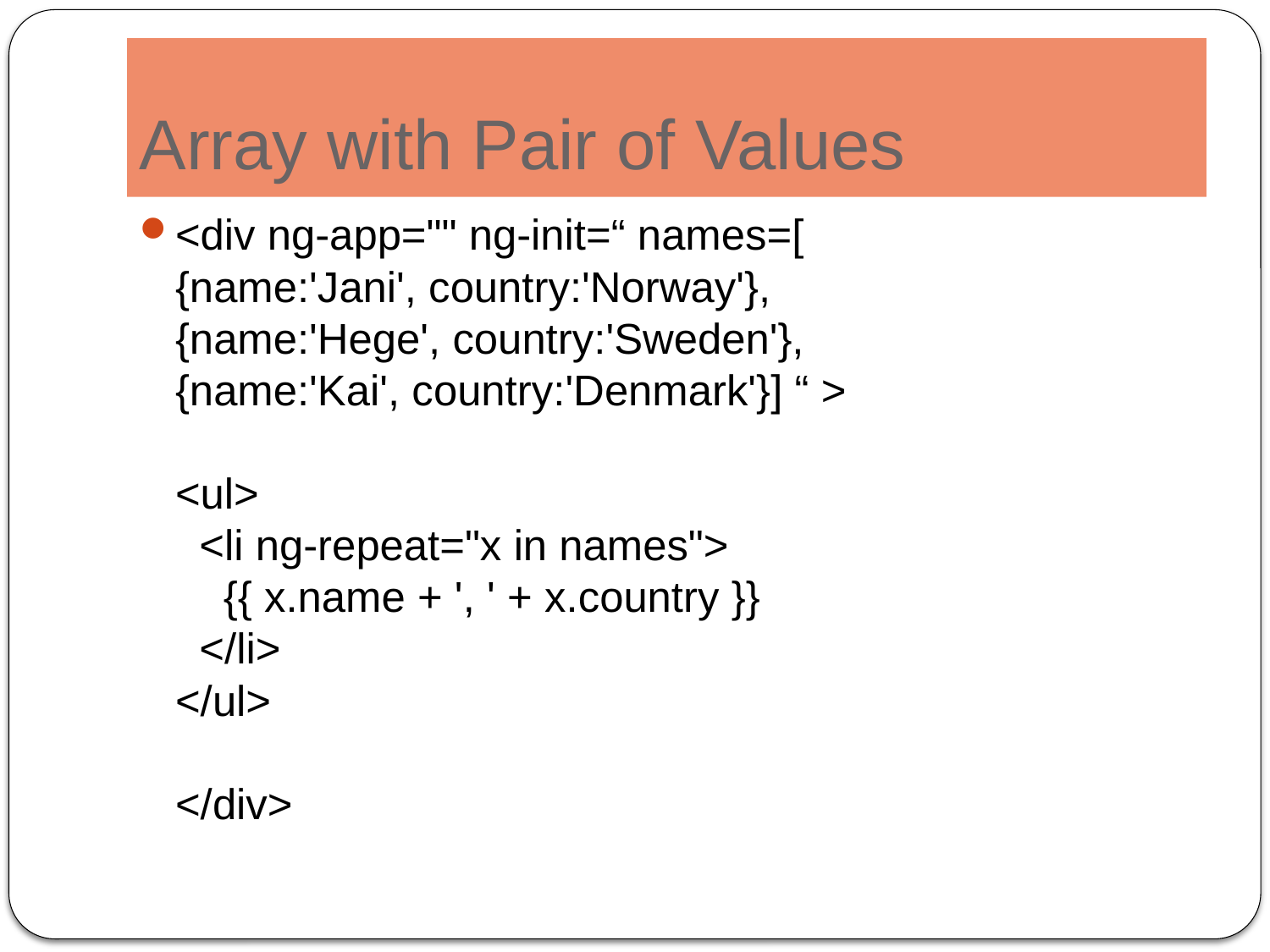

# Array with Pair of Values
<div ng-app="" ng-init=“ names=[
{name:'Jani', country:'Norway'},
{name:'Hege', country:'Sweden'},
{name:'Kai', country:'Denmark'}] “ >
<ul>
  <li ng-repeat="x in names">
    {{ x.name + ', ' + x.country }}
  </li>
</ul>
</div>